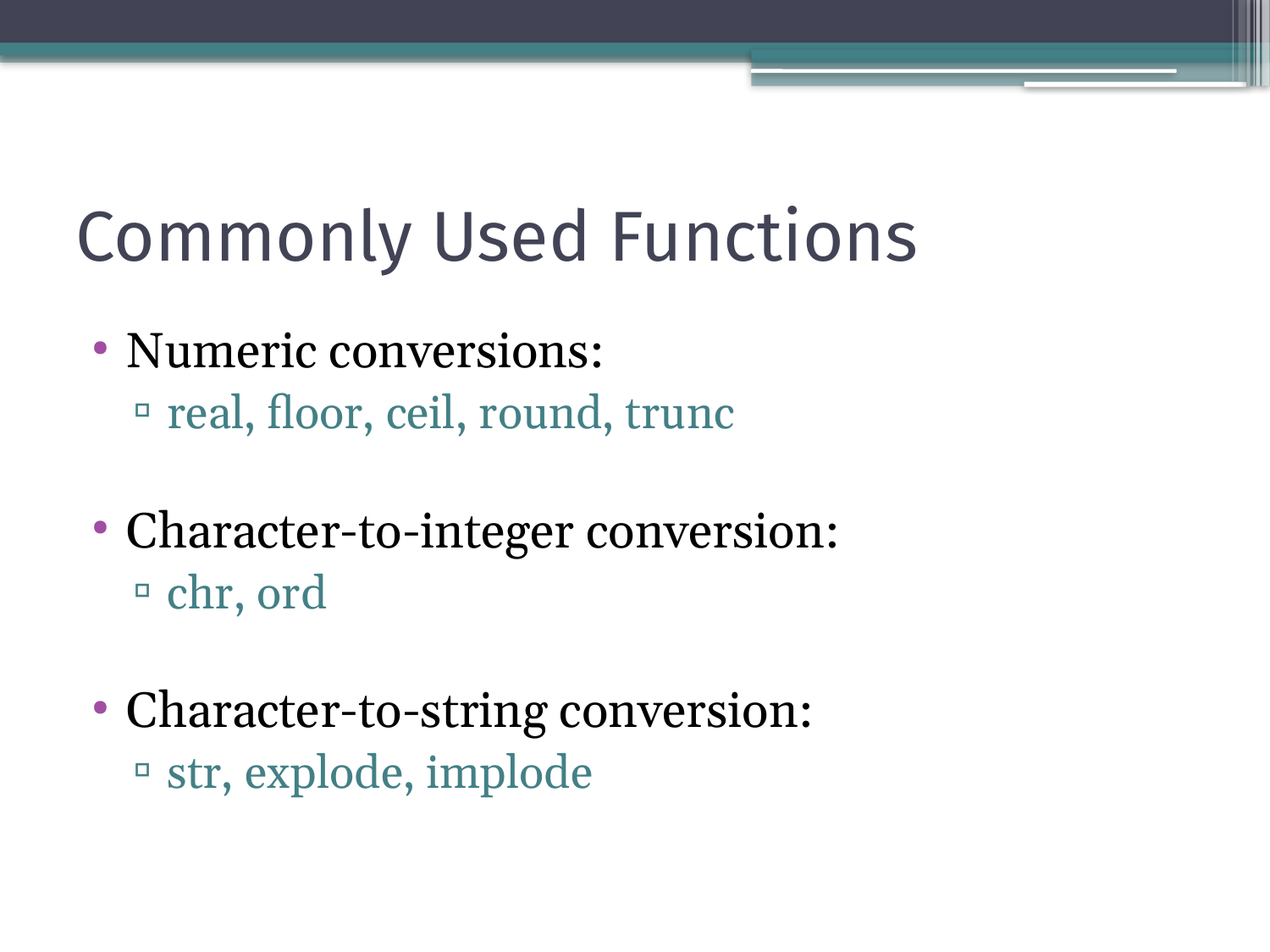

# Commonly Used Functions
Numeric conversions:
real, floor, ceil, round, trunc
Character-to-integer conversion:
chr, ord
Character-to-string conversion:
str, explode, implode